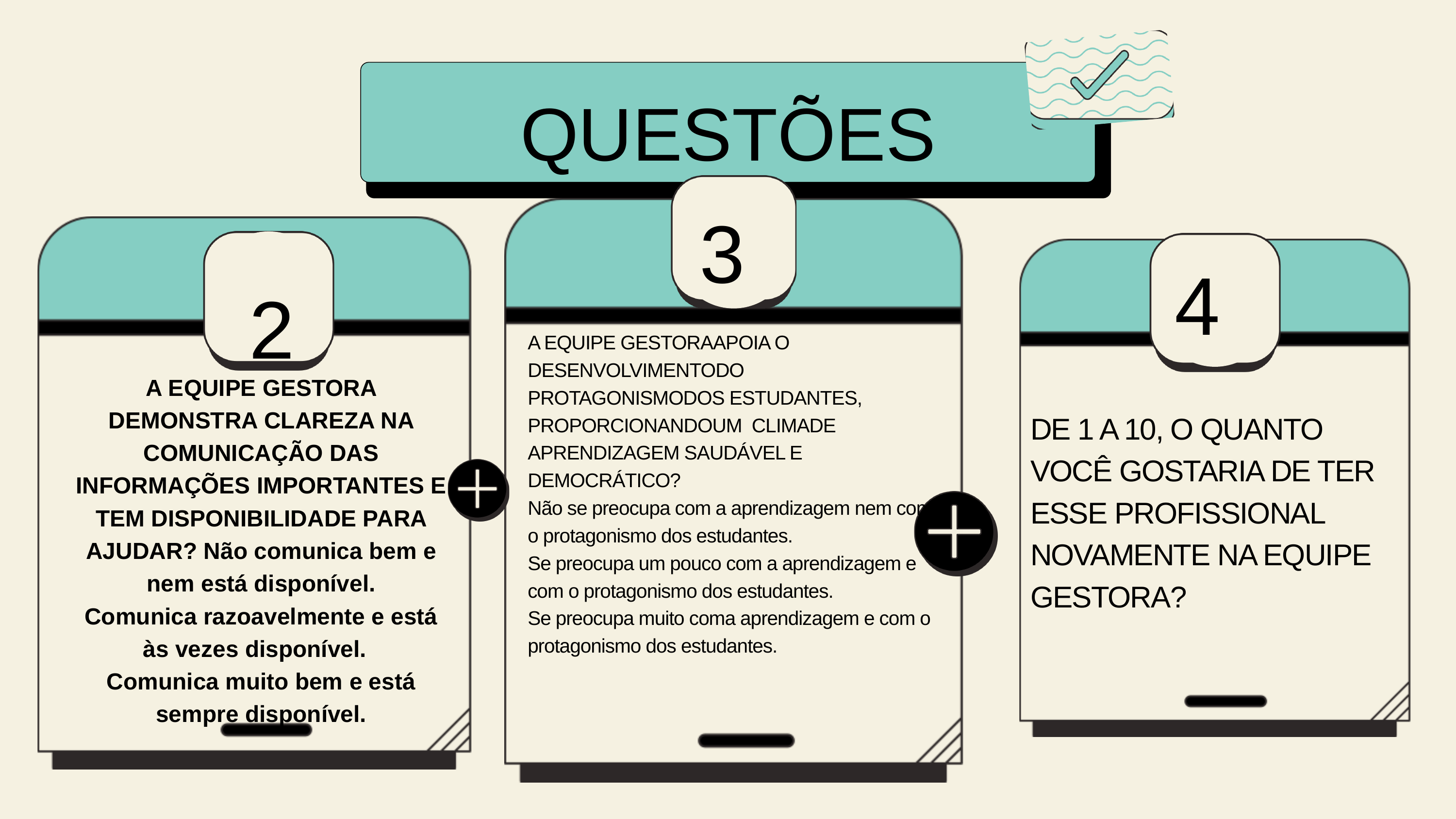

QUESTÕES

3

4

2
A EQUIPE GESTORAAPOIA O DESENVOLVIMENTODO PROTAGONISMODOS ESTUDANTES, PROPORCIONANDOUM  CLIMADE APRENDIZAGEM SAUDÁVEL E DEMOCRÁTICO?
Não se preocupa com a aprendizagem nem com o protagonismo dos estudantes.
Se preocupa um pouco com a aprendizagem e com o protagonismo dos estudantes.
Se preocupa muito coma aprendizagem e com o protagonismo dos estudantes.

A EQUIPE GESTORA DEMONSTRA CLAREZA NA COMUNICAÇÃO DAS INFORMAÇÕES IMPORTANTES E TEM DISPONIBILIDADE PARA AJUDAR? Não comunica bem e nem está disponível.
Comunica razoavelmente e está às vezes disponível.
Comunica muito bem e está sempre disponível.

DE 1 A 10, O QUANTO VOCÊ GOSTARIA DE TER ESSE PROFISSIONAL NOVAMENTE NA EQUIPE GESTORA?